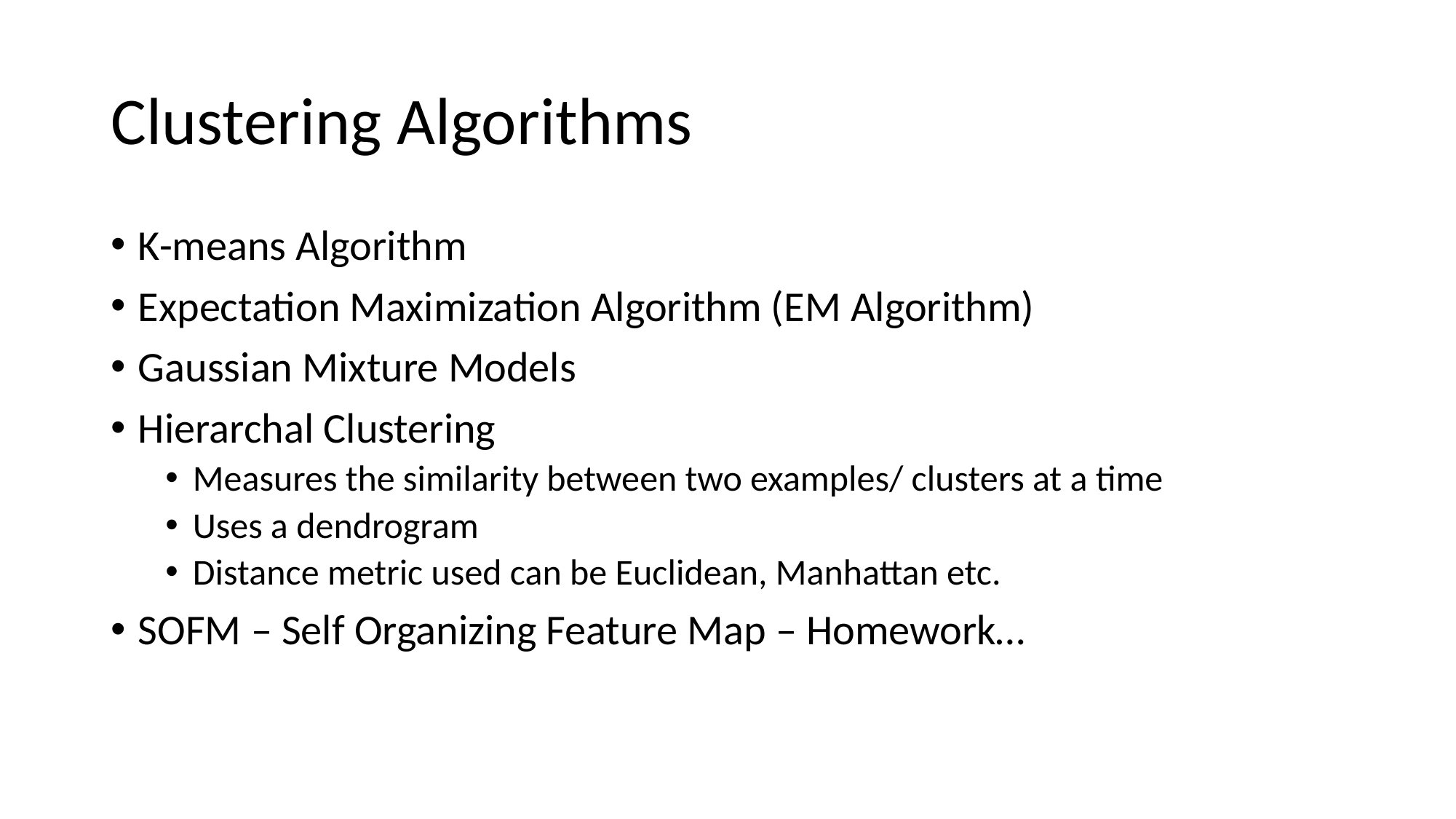

# Clustering Algorithms
K-means Algorithm
Expectation Maximization Algorithm (EM Algorithm)
Gaussian Mixture Models
Hierarchal Clustering
Measures the similarity between two examples/ clusters at a time
Uses a dendrogram
Distance metric used can be Euclidean, Manhattan etc.
SOFM – Self Organizing Feature Map – Homework…